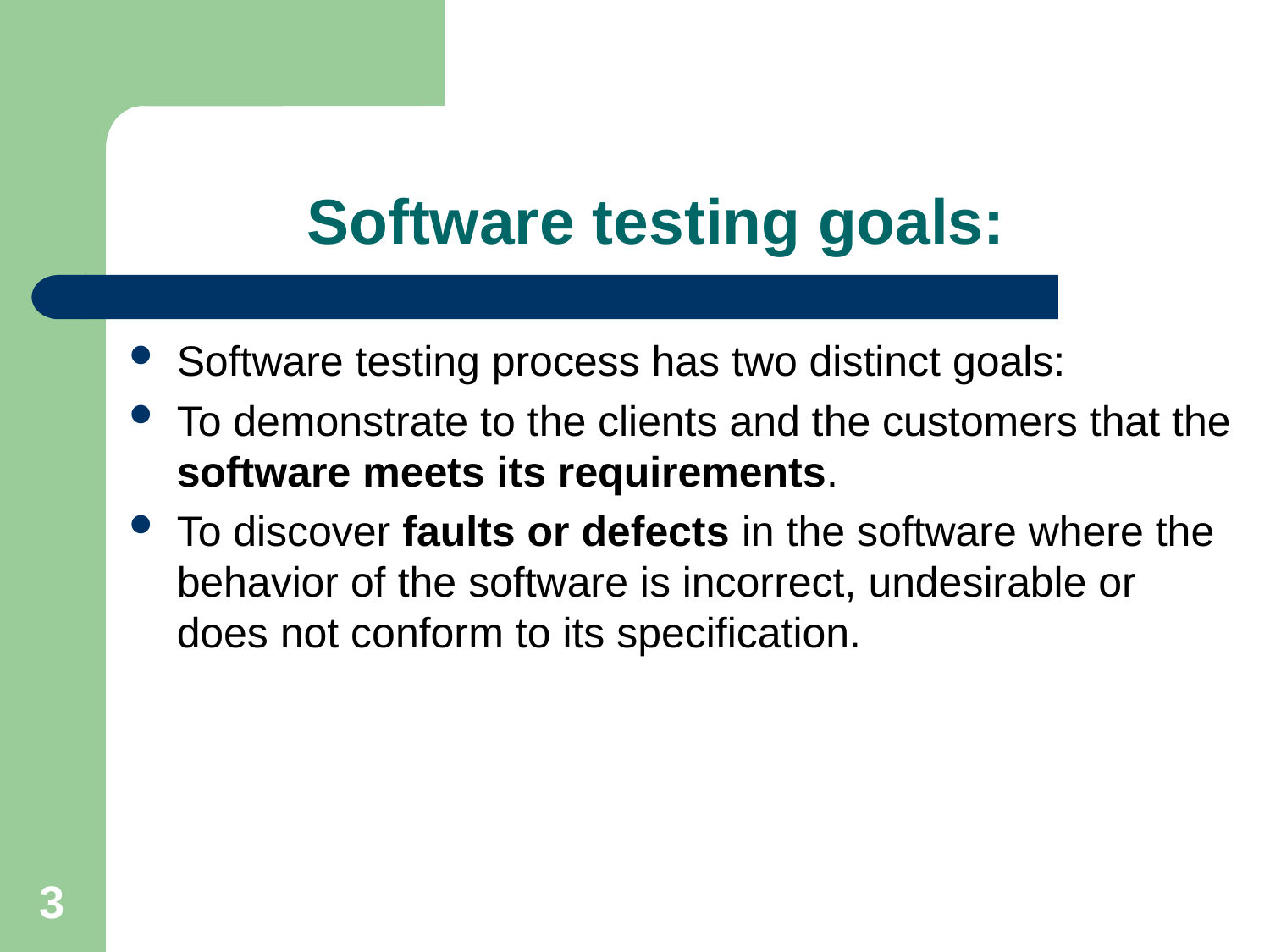

# Software testing goals:
Software testing process has two distinct goals:
To demonstrate to the clients and the customers that the software meets its requirements.
To discover faults or defects in the software where the behavior of the software is incorrect, undesirable or does not conform to its specification.

3